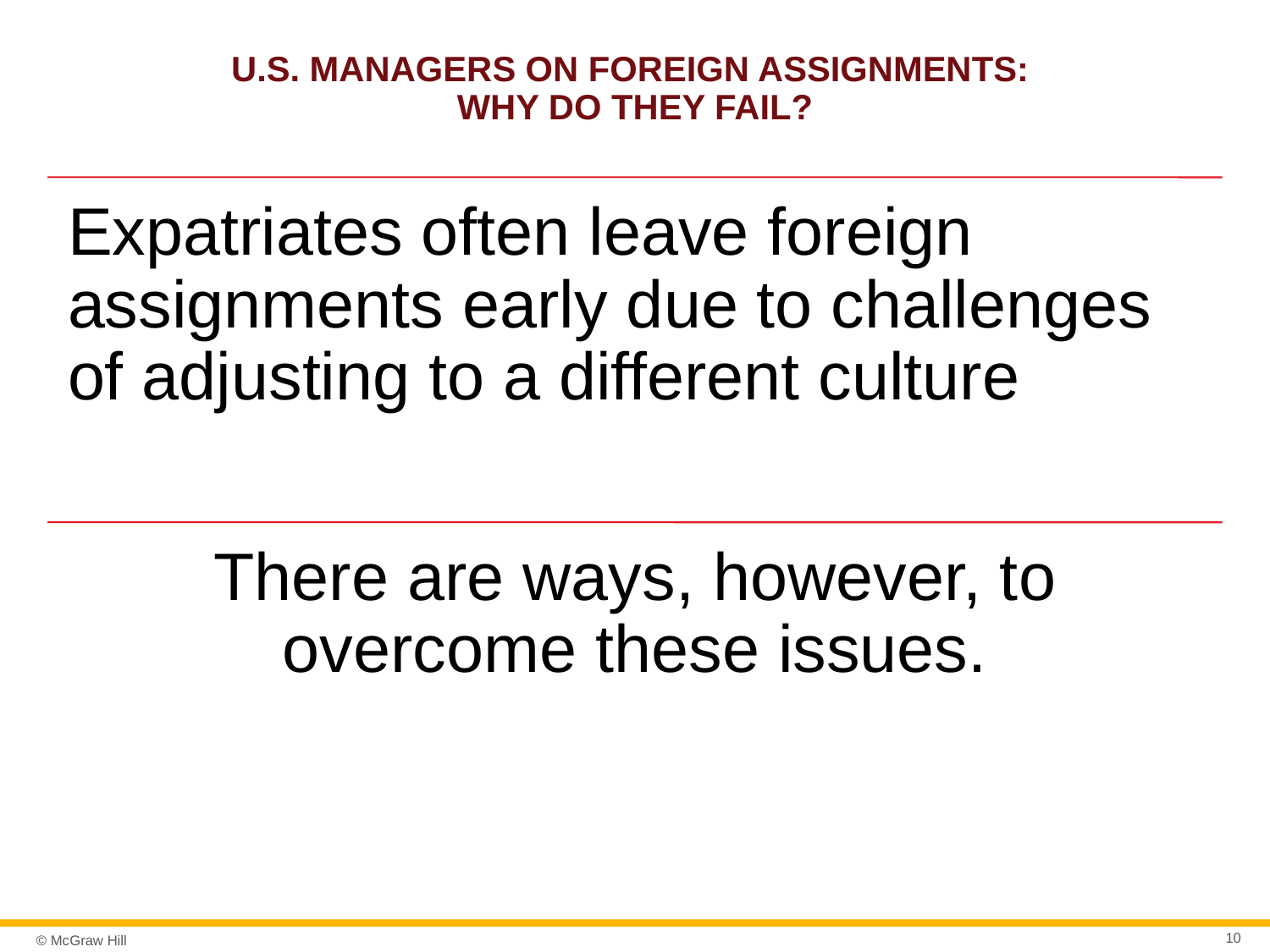

# U.S. Managers on Foreign Assignments: Why Do They Fail?
Expatriates often leave foreign assignments early due to challenges of adjusting to a different culture

There are ways, however, to overcome these issues.
10